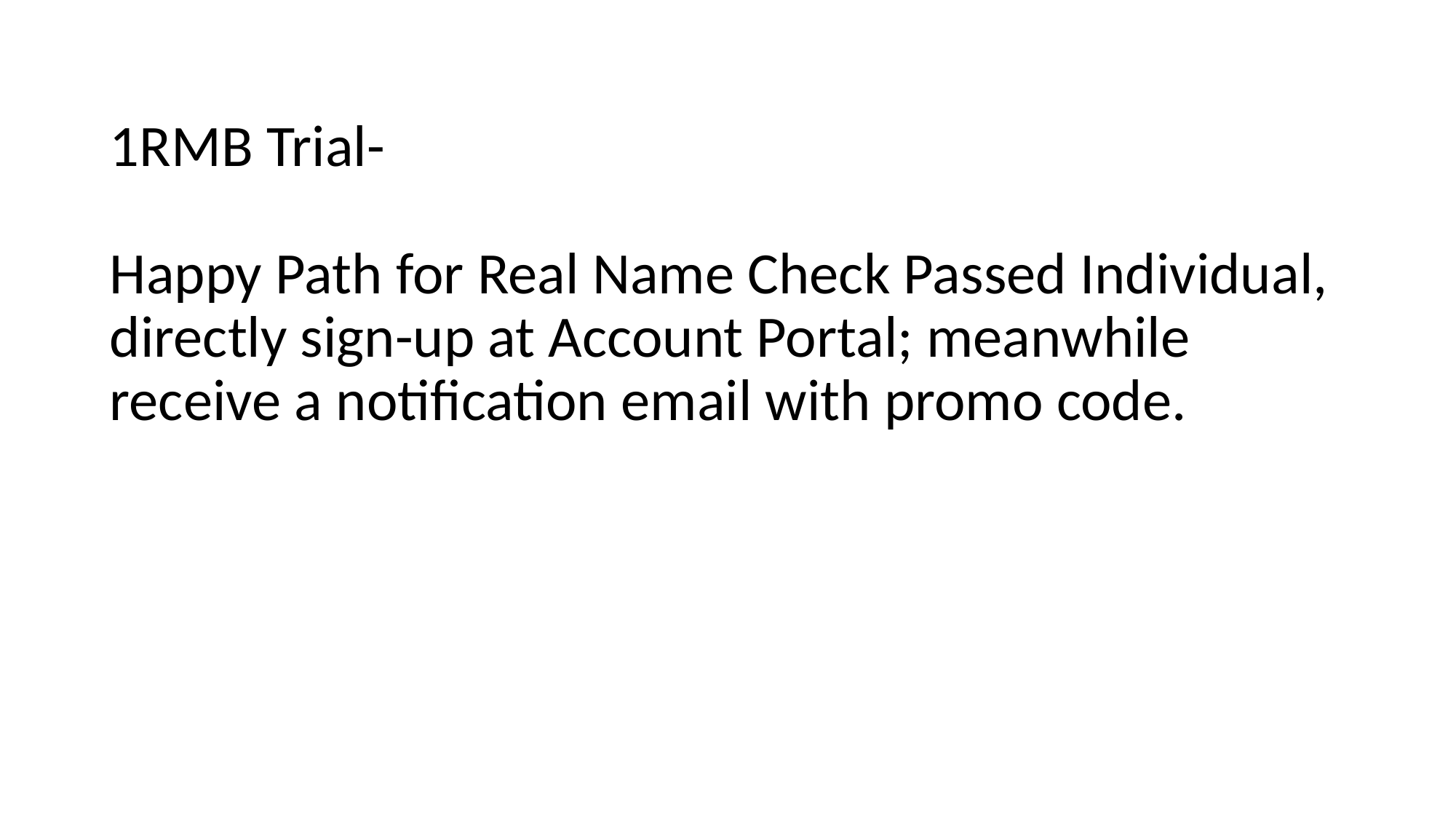

# 1RMB Trial- Happy Path for Real Name Check Passed Individual, directly sign-up at Account Portal; meanwhile receive a notification email with promo code.